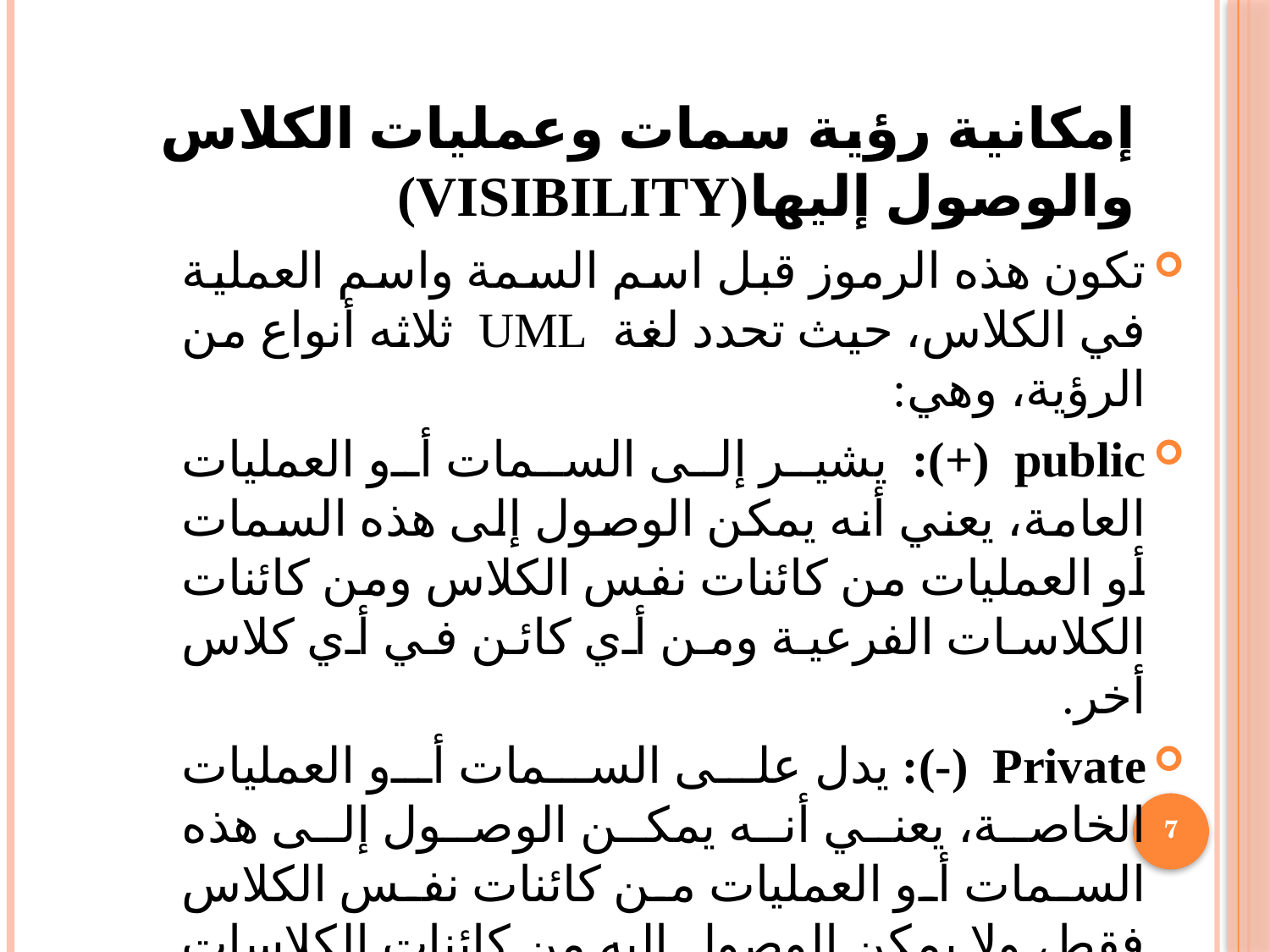

# إمكانية رؤية سمات وعمليات الكلاس والوصول إليها(visibility)
تكون هذه الرموز قبل اسم السمة واسم العملية في الكلاس، حيث تحدد لغة  UML  ثلاثه أنواع من الرؤية، وهي:
public  (+):  يشير إلى السمات أو العمليات العامة، يعني أنه يمكن الوصول إلى هذه السمات أو العمليات من كائنات نفس الكلاس ومن كائنات الكلاسات الفرعية ومن أي كائن في أي كلاس أخر.
Private  (-): يدل على السمات أو العمليات الخاصة، يعني أنه يمكن الوصول إلى هذه السمات أو العمليات من كائنات نفس الكلاس فقط، ولا يمكن الوصول إليه من كائنات الكلاسات الفرعية أو من أي كائنات في أي كلاس أخر.

7